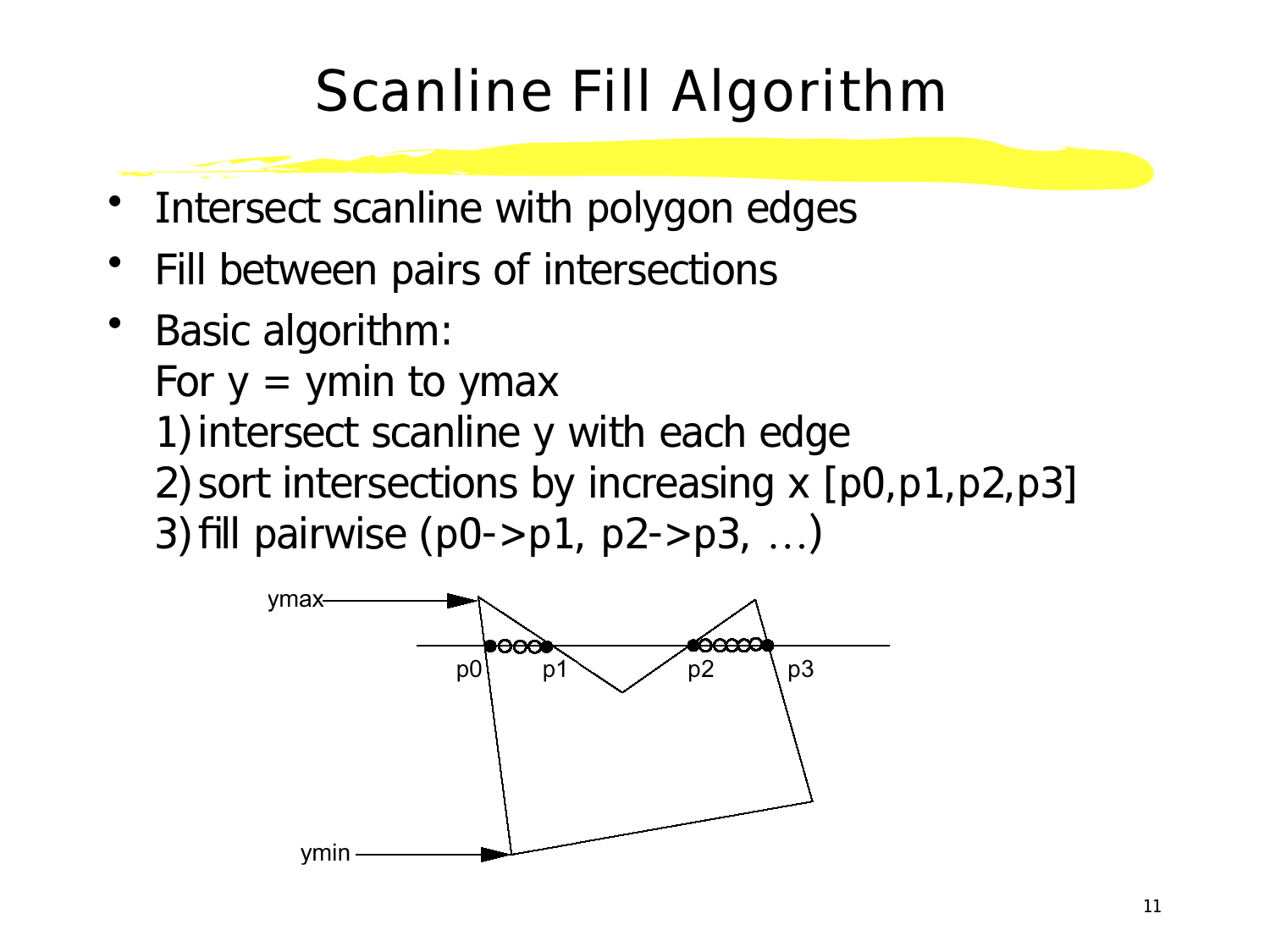

# Scanline Fill Algorithm

Intersect scanline with polygon edges
Fill between pairs of intersections
Basic algorithm:
For y = ymin to ymax
intersect scanline y with each edge
sort intersections by increasing x [p0,p1,p2,p3]
fill pairwise (p0->p1, p2->p3, …)

11